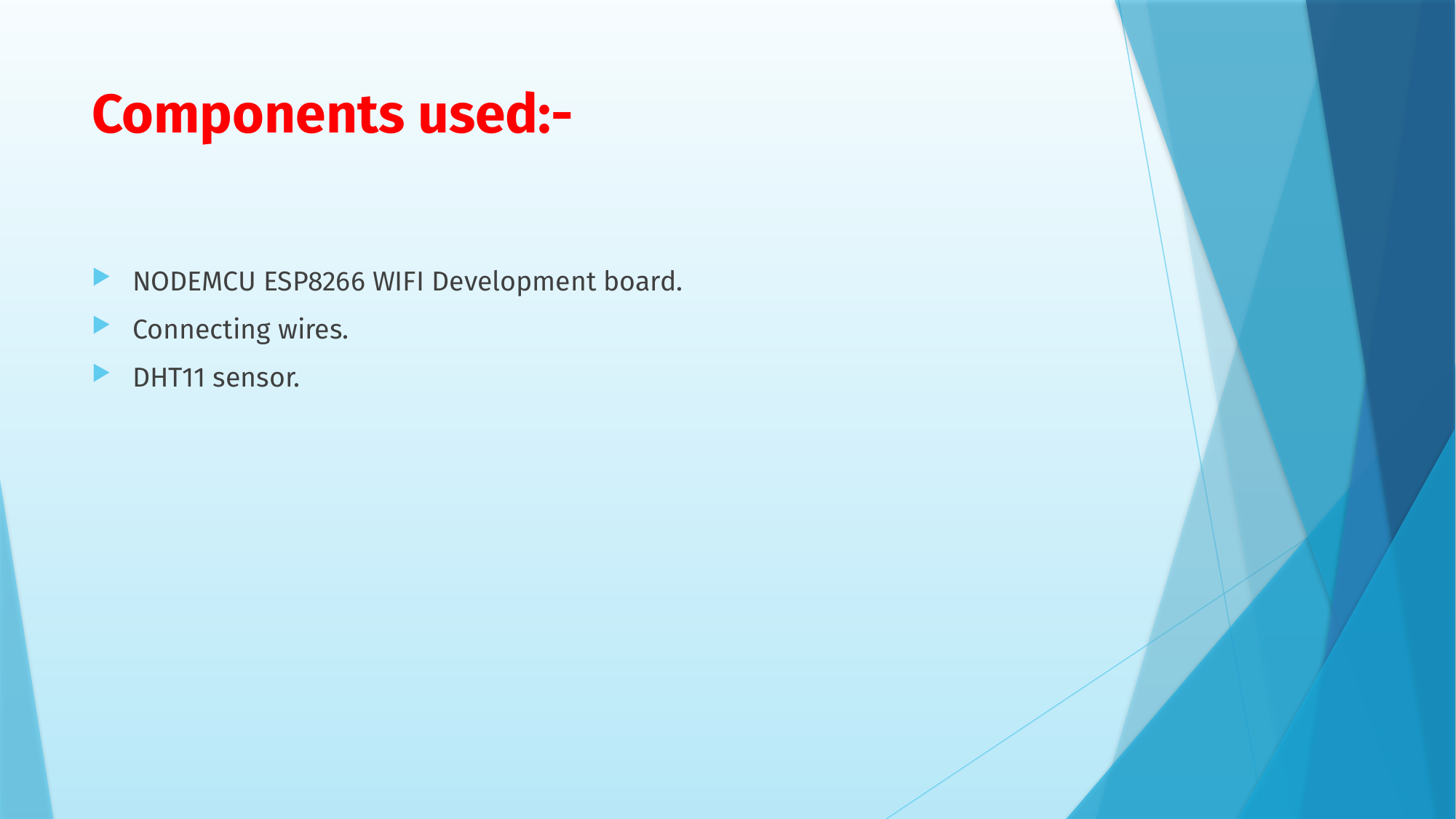

# Components used:-
NODEMCU ESP8266 WIFI Development board.
Connecting wires.
DHT11 sensor.